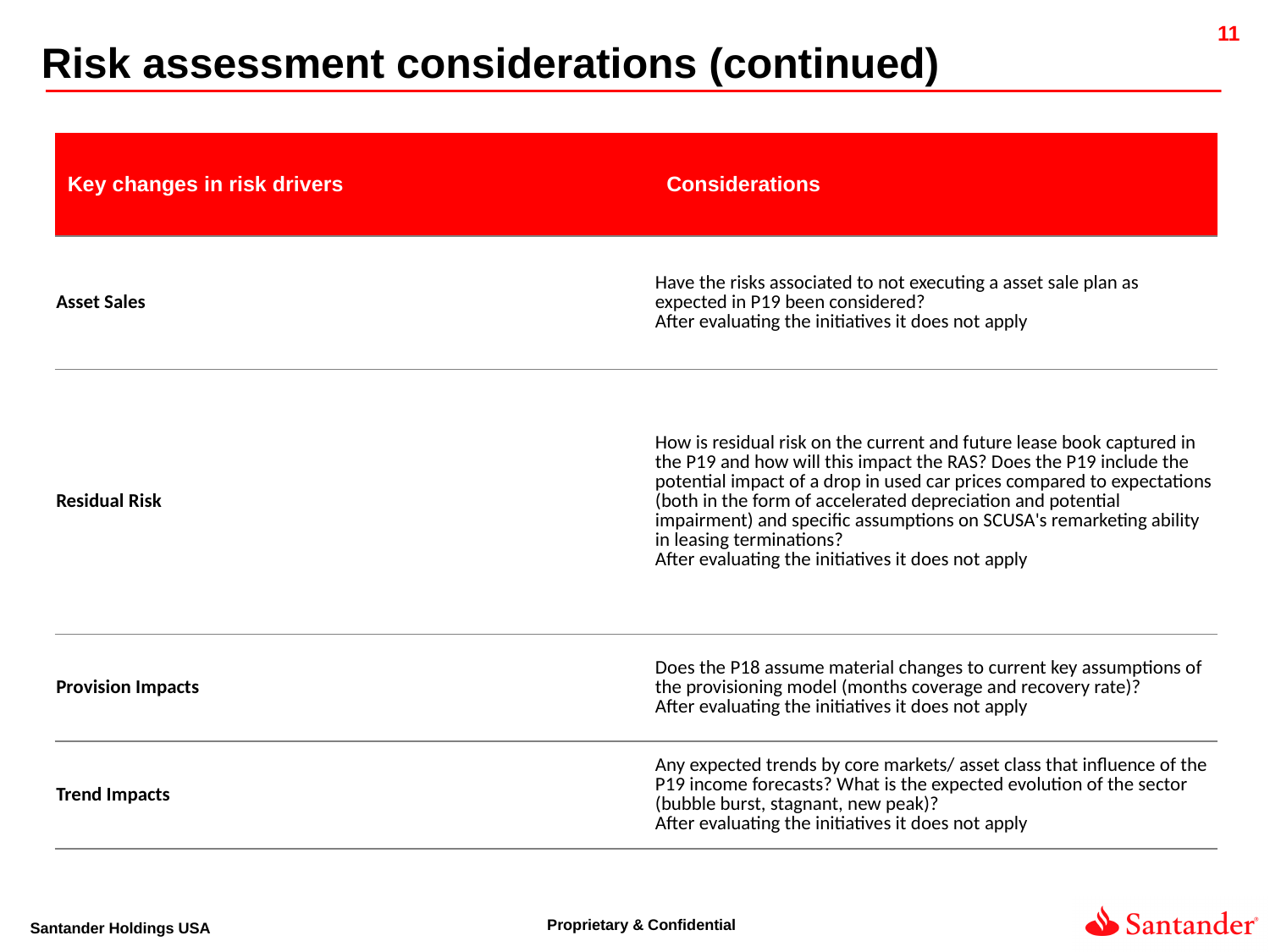

Risk assessment considerations (continued)
| Key changes in risk drivers | Considerations |
| --- | --- |
| Asset Sales | Have the risks associated to not executing a asset sale plan as expected in P19 been considered? After evaluating the initiatives it does not apply |
| Residual Risk | How is residual risk on the current and future lease book captured in the P19 and how will this impact the RAS? Does the P19 include the potential impact of a drop in used car prices compared to expectations (both in the form of accelerated depreciation and potential impairment) and specific assumptions on SCUSA's remarketing ability in leasing terminations? After evaluating the initiatives it does not apply |
| Provision Impacts | Does the P18 assume material changes to current key assumptions of the provisioning model (months coverage and recovery rate)? After evaluating the initiatives it does not apply |
| Trend Impacts | Any expected trends by core markets/ asset class that influence of the P19 income forecasts? What is the expected evolution of the sector (bubble burst, stagnant, new peak)? After evaluating the initiatives it does not apply |